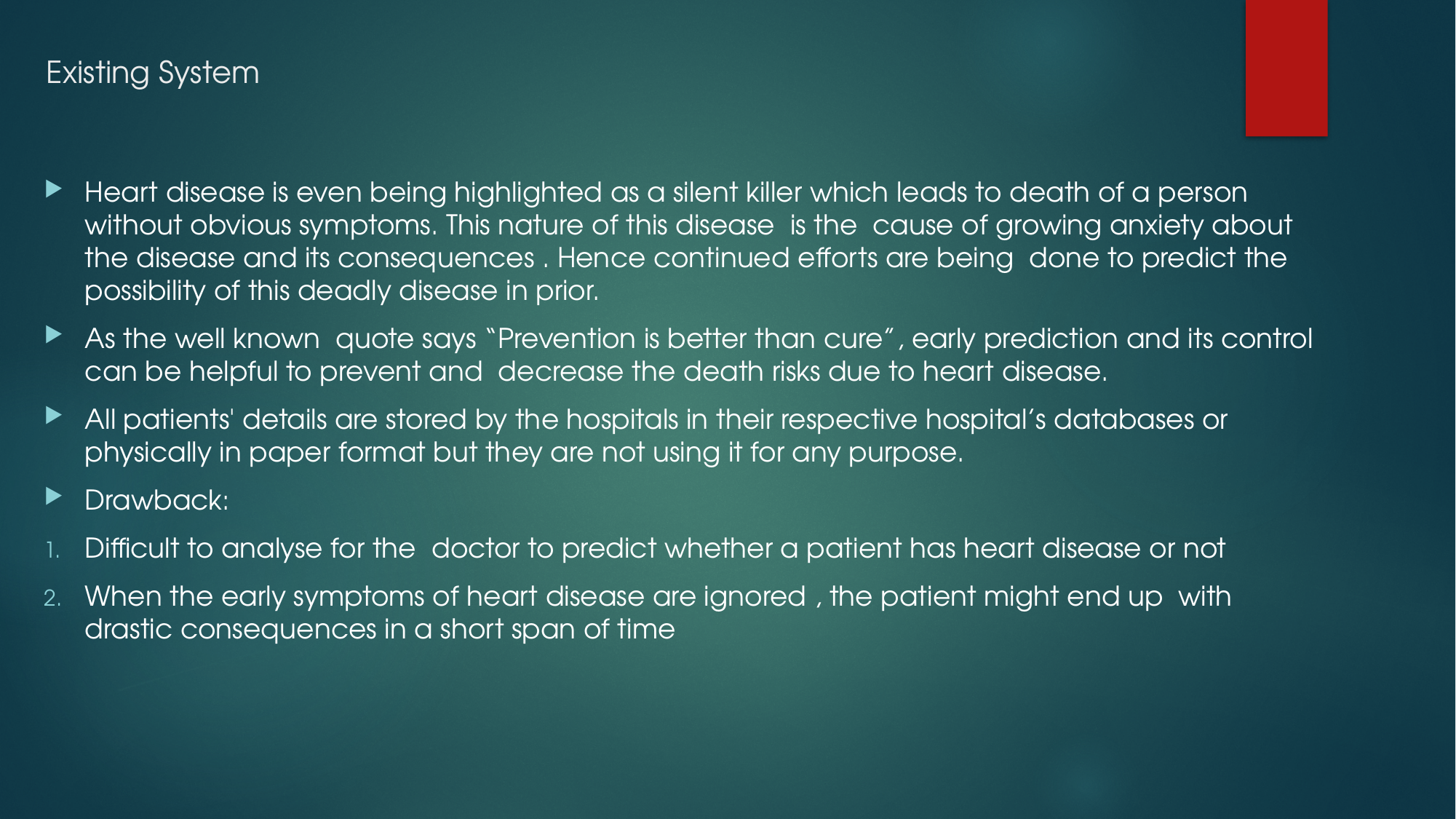

# Existing System
Heart disease is even being highlighted as a silent killer which leads to death of a person without obvious symptoms. This nature of this disease  is the  cause of growing anxiety about the disease and its consequences . Hence continued efforts are being  done to predict the possibility of this deadly disease in prior.
As the well known  quote says “Prevention is better than cure”, early prediction and its control can be helpful to prevent and  decrease the death risks due to heart disease.
All patients' details are stored by the hospitals in their respective hospital’s databases or physically in paper format but they are not using it for any purpose.
Drawback:
Difficult to analyse for the  doctor to predict whether a patient has heart disease or not
When the early symptoms of heart disease are ignored , the patient might end up  with drastic consequences in a short span of time